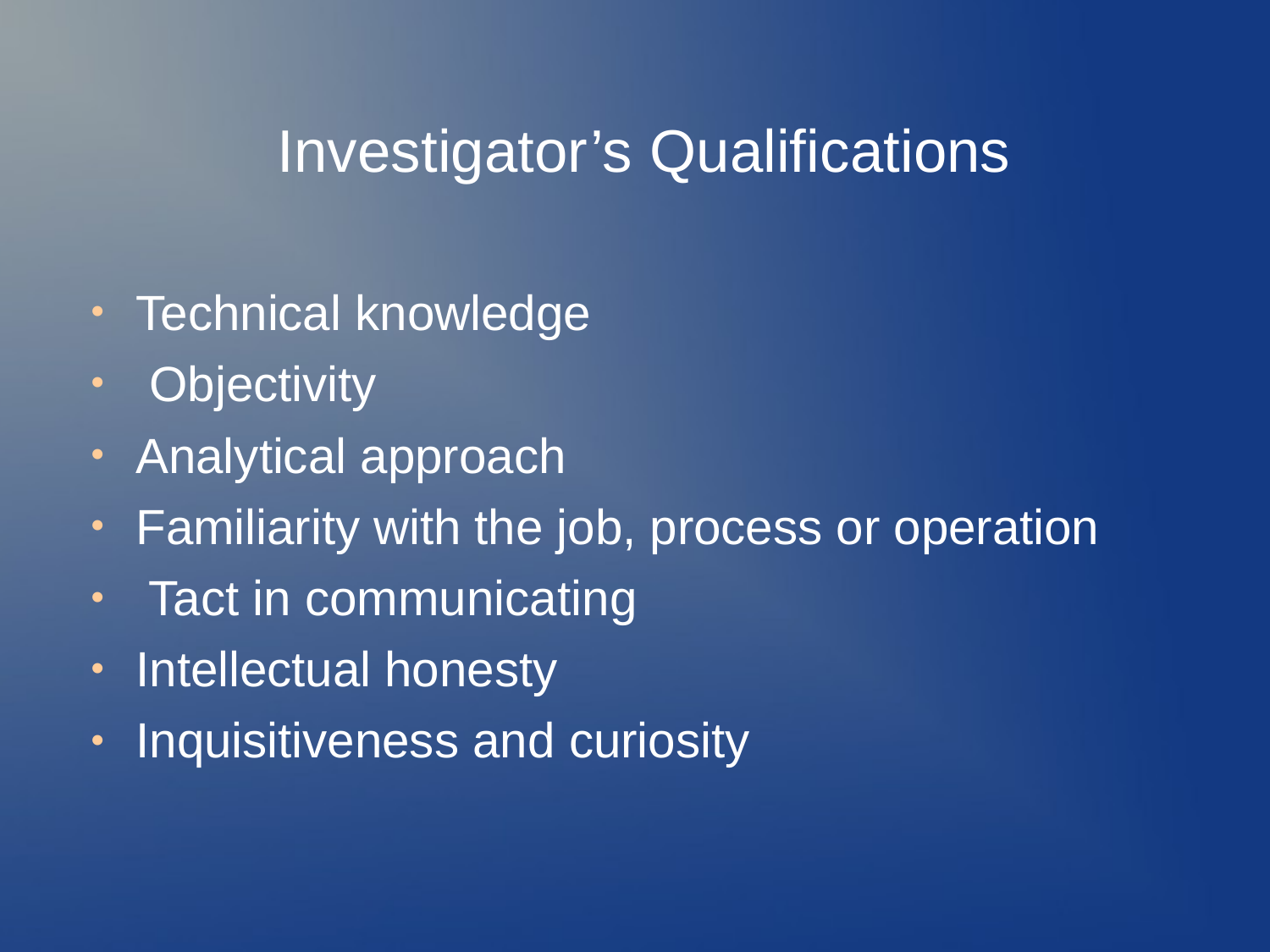

# Investigator’s Qualifications
Technical knowledge  Objectivity
Analytical approach
Familiarity with the job, process or operation  Tact in communicating
Intellectual honesty  Inquisitiveness and curiosity
●
●
●
●
●
●
●